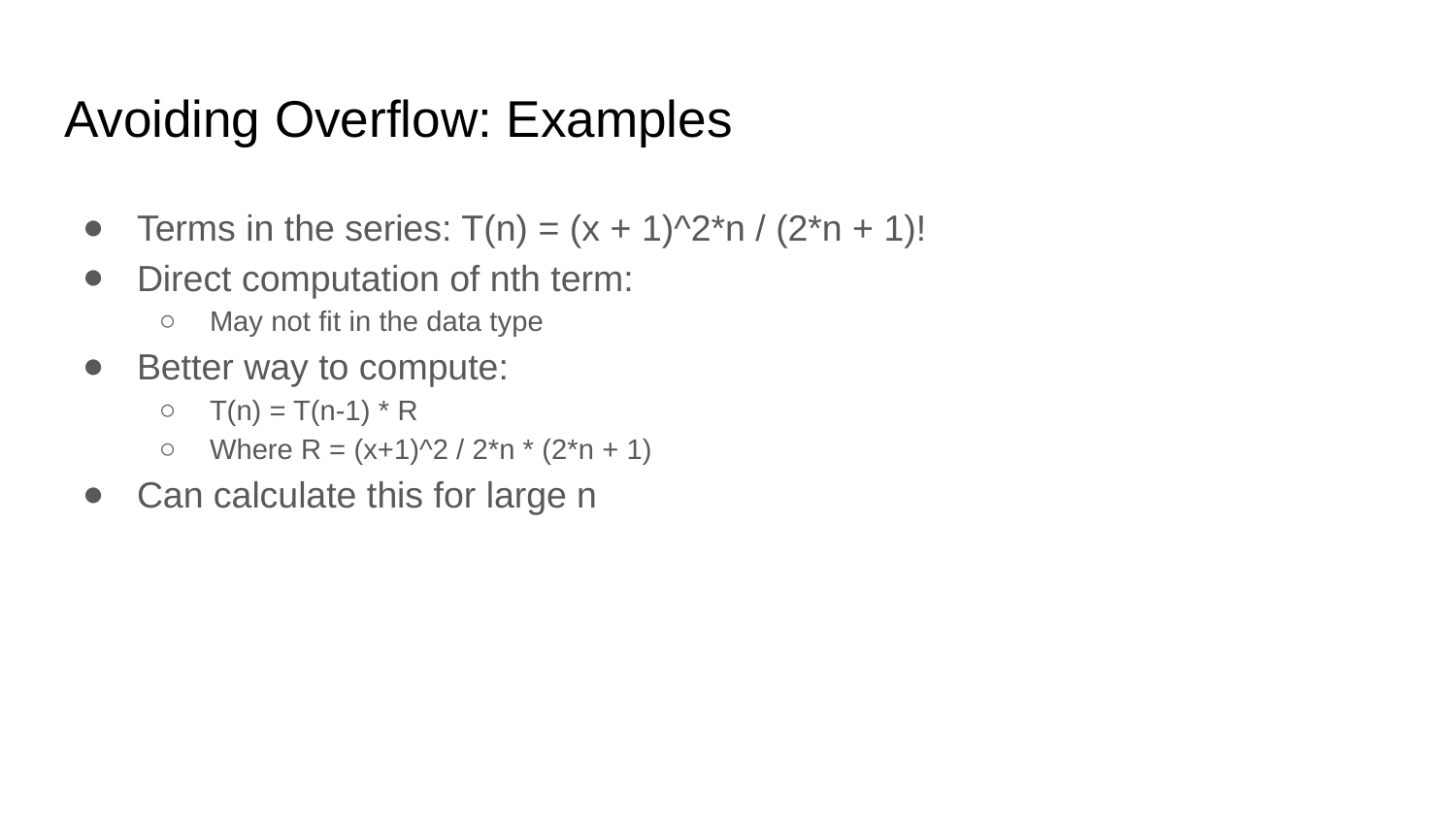

# Avoiding Overflow: Examples
Terms in the series: T(n) = (x + 1)^2*n / (2*n + 1)!
Direct computation of nth term:
May not fit in the data type
Better way to compute:
T(n) = T(n-1) * R
Where R = (x+1)^2 / 2*n * (2*n + 1)
Can calculate this for large n